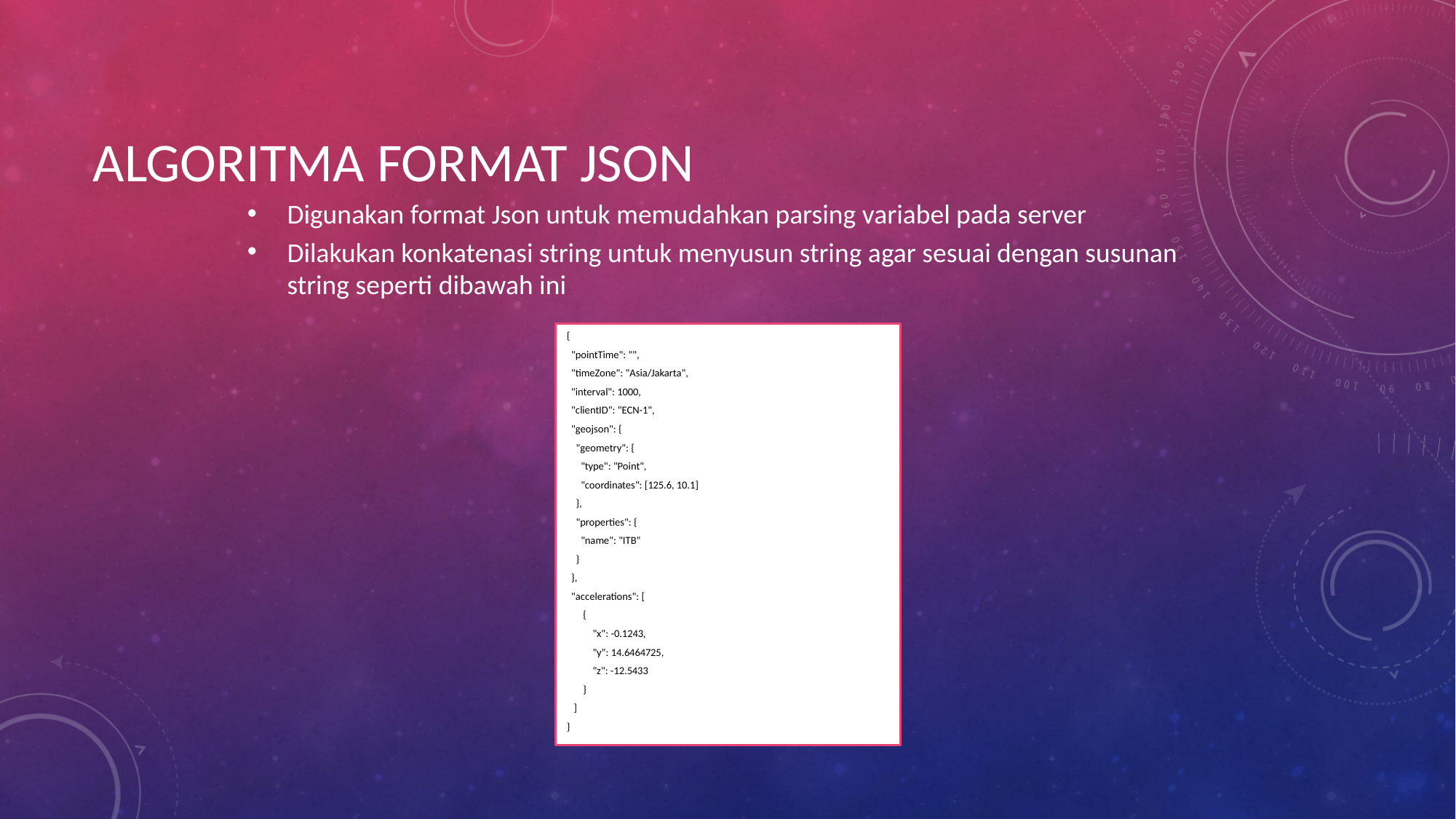

# Algoritma Format Json
Digunakan format Json untuk memudahkan parsing variabel pada server
Dilakukan konkatenasi string untuk menyusun string agar sesuai dengan susunan string seperti dibawah ini
{
  "pointTime": "",
  "timeZone": "Asia/Jakarta",
  "interval": 1000,
  "clientID": "ECN-1",
  "geojson": {
    "geometry": {
      "type": "Point",
      "coordinates": [125.6, 10.1]
    },
    "properties": {
      "name": "ITB"
    }
  },
  "accelerations": [
       {
           "x": -0.1243,
           "y": 14.6464725,
           "z": -12.5433
       }
   ]
}